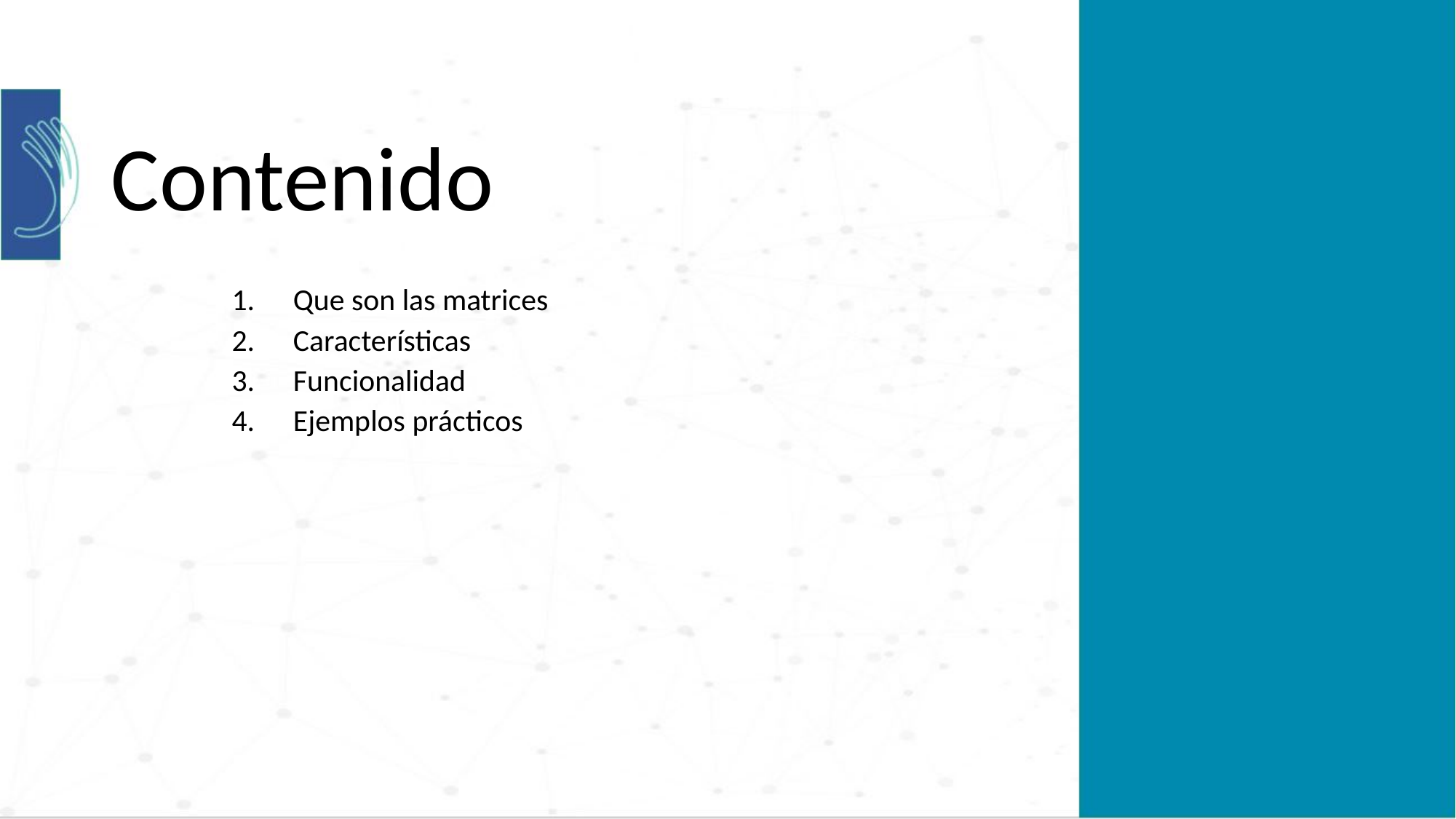

# Contenido
Que son las matrices
Características
Funcionalidad
Ejemplos prácticos